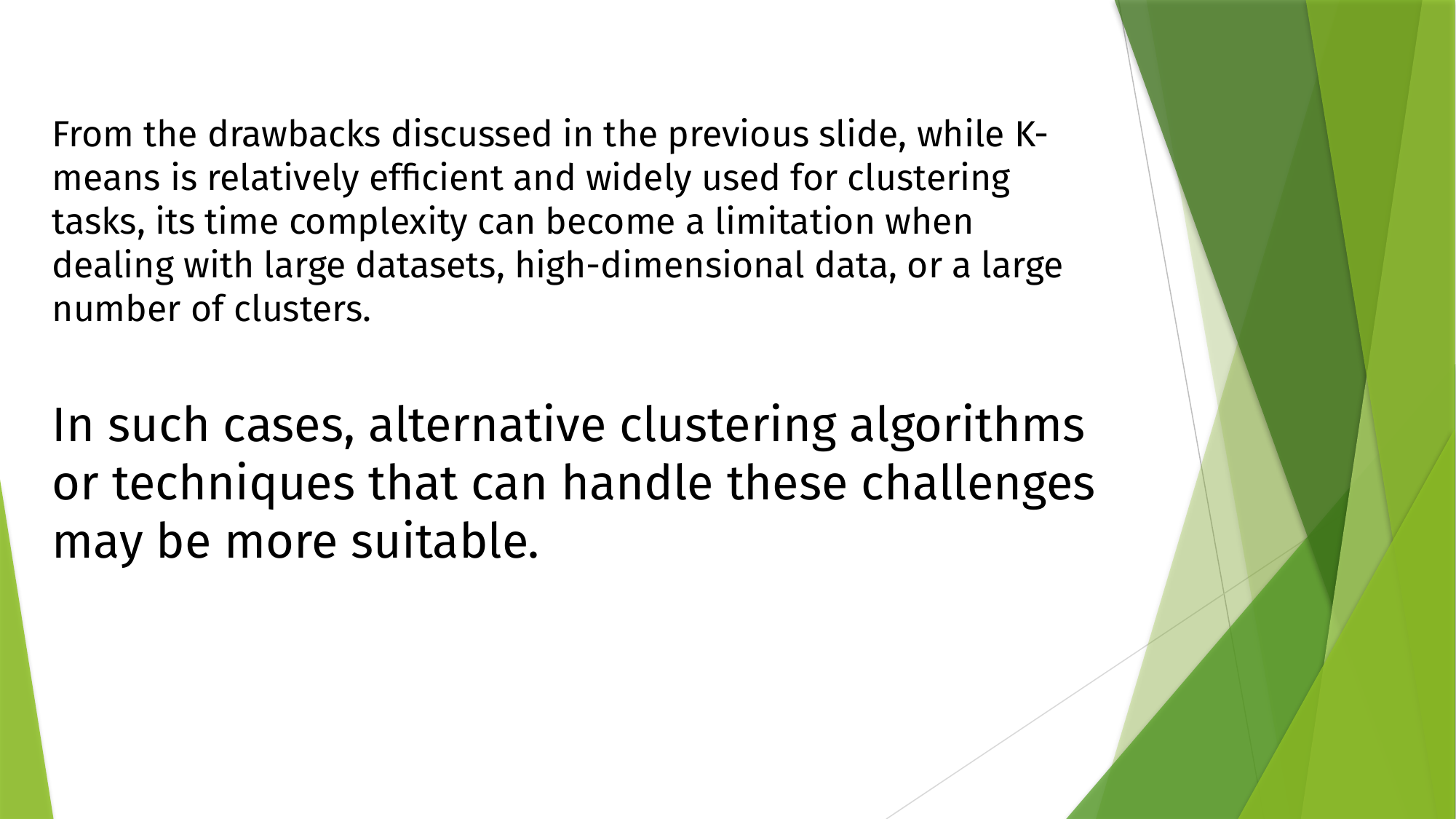

From the drawbacks discussed in the previous slide, while K-means is relatively efficient and widely used for clustering tasks, its time complexity can become a limitation when dealing with large datasets, high-dimensional data, or a large number of clusters.
In such cases, alternative clustering algorithms or techniques that can handle these challenges may be more suitable.